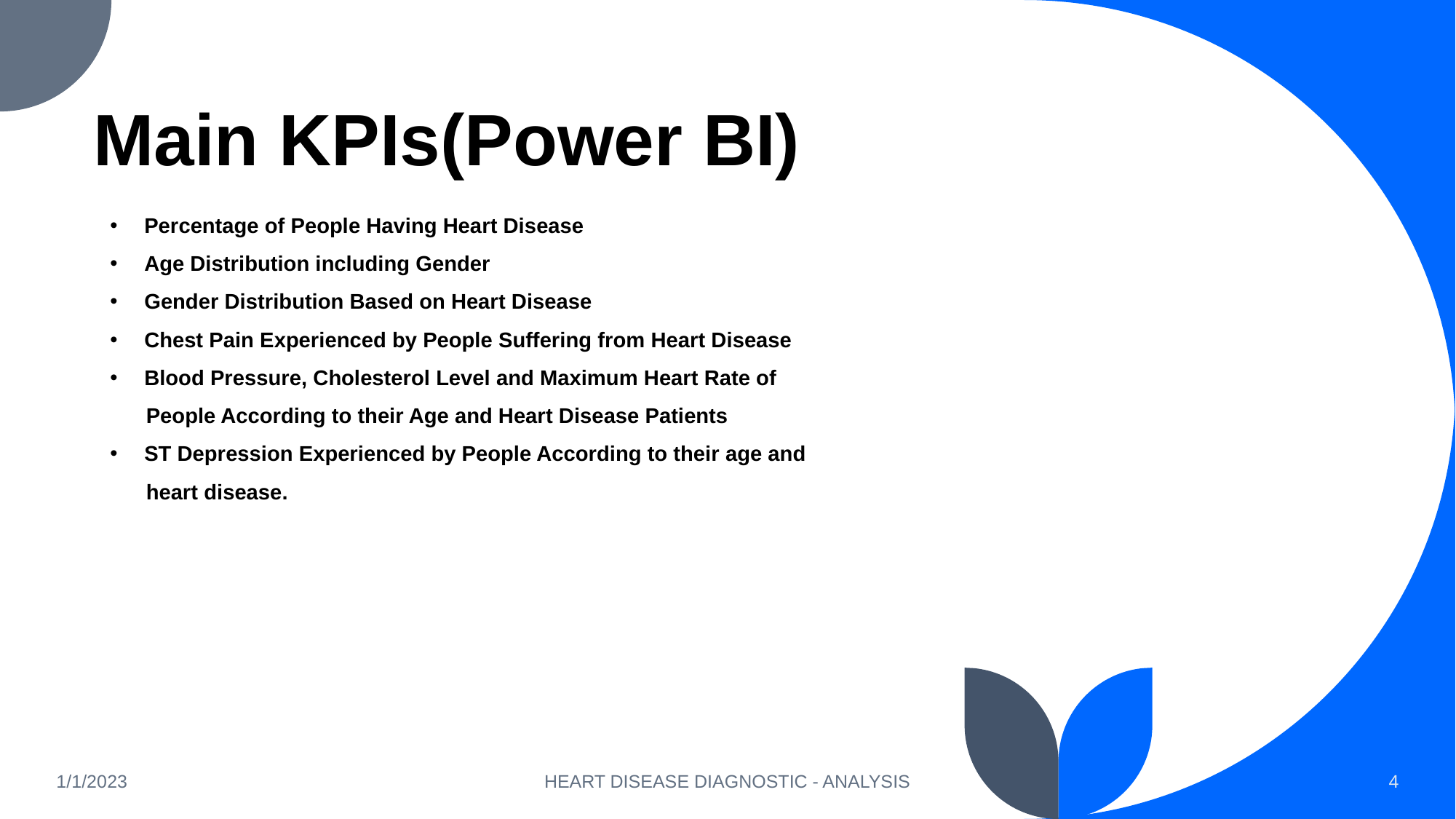

# Main KPIs(Power BI)
Percentage of People Having Heart Disease
Age Distribution including Gender
Gender Distribution Based on Heart Disease
Chest Pain Experienced by People Suffering from Heart Disease
Blood Pressure, Cholesterol Level and Maximum Heart Rate of
      People According to their Age and Heart Disease Patients
ST Depression Experienced by People According to their age and
      heart disease.

1/1/2023
HEART DISEASE DIAGNOSTIC - ANALYSIS
4